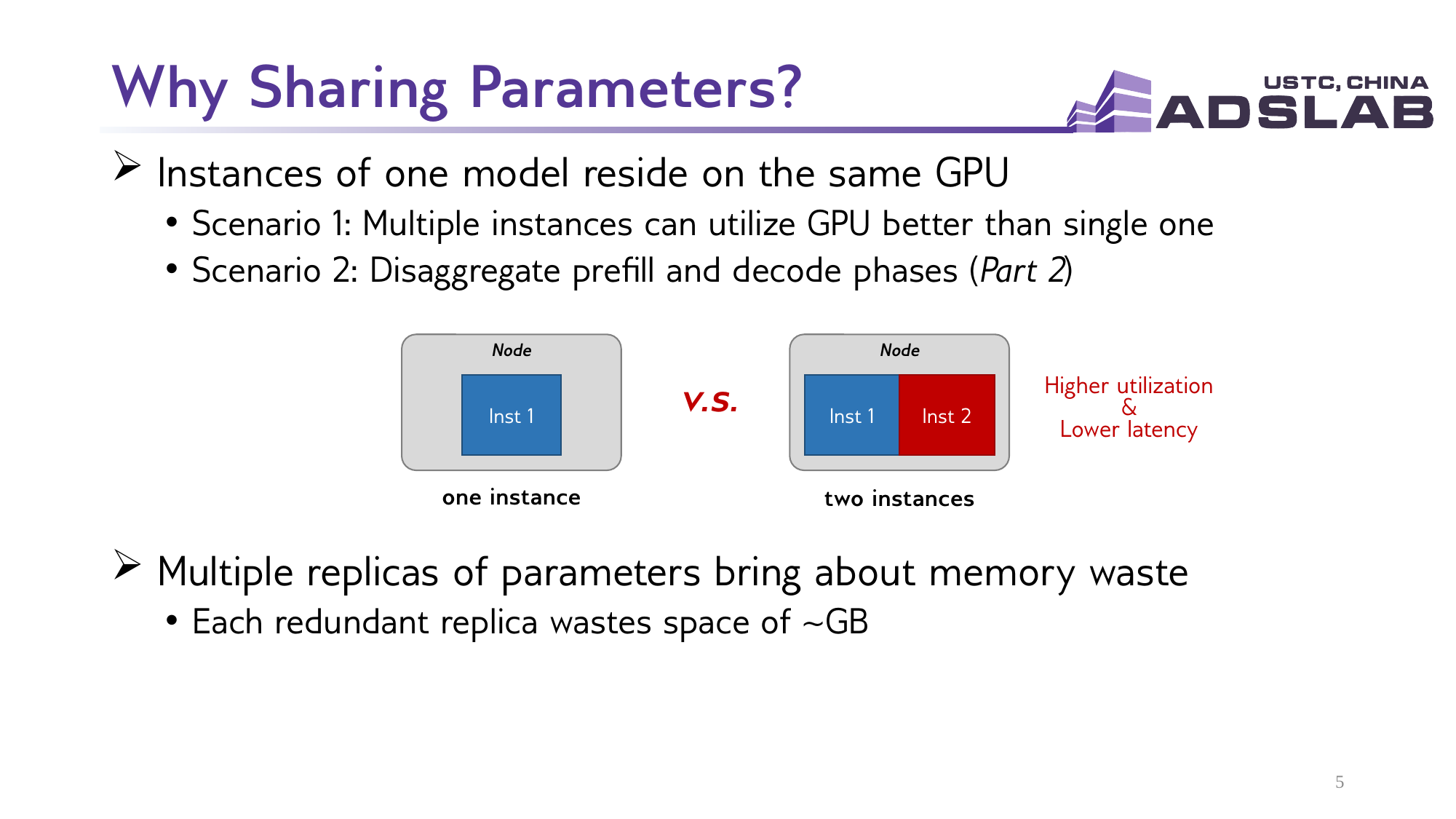

# Why Sharing Parameters?
 Instances of one model reside on the same GPU
Scenario 1: Multiple instances can utilize GPU better than single one
Scenario 2: Disaggregate prefill and decode phases (Part 2)

 Multiple replicas of parameters bring about memory waste
Each redundant replica wastes space of ~GB

Node
Inst 1
Node
Higher utilization
&
Lower latency
Inst 2
Inst 1
v.s.
one instance
two instances